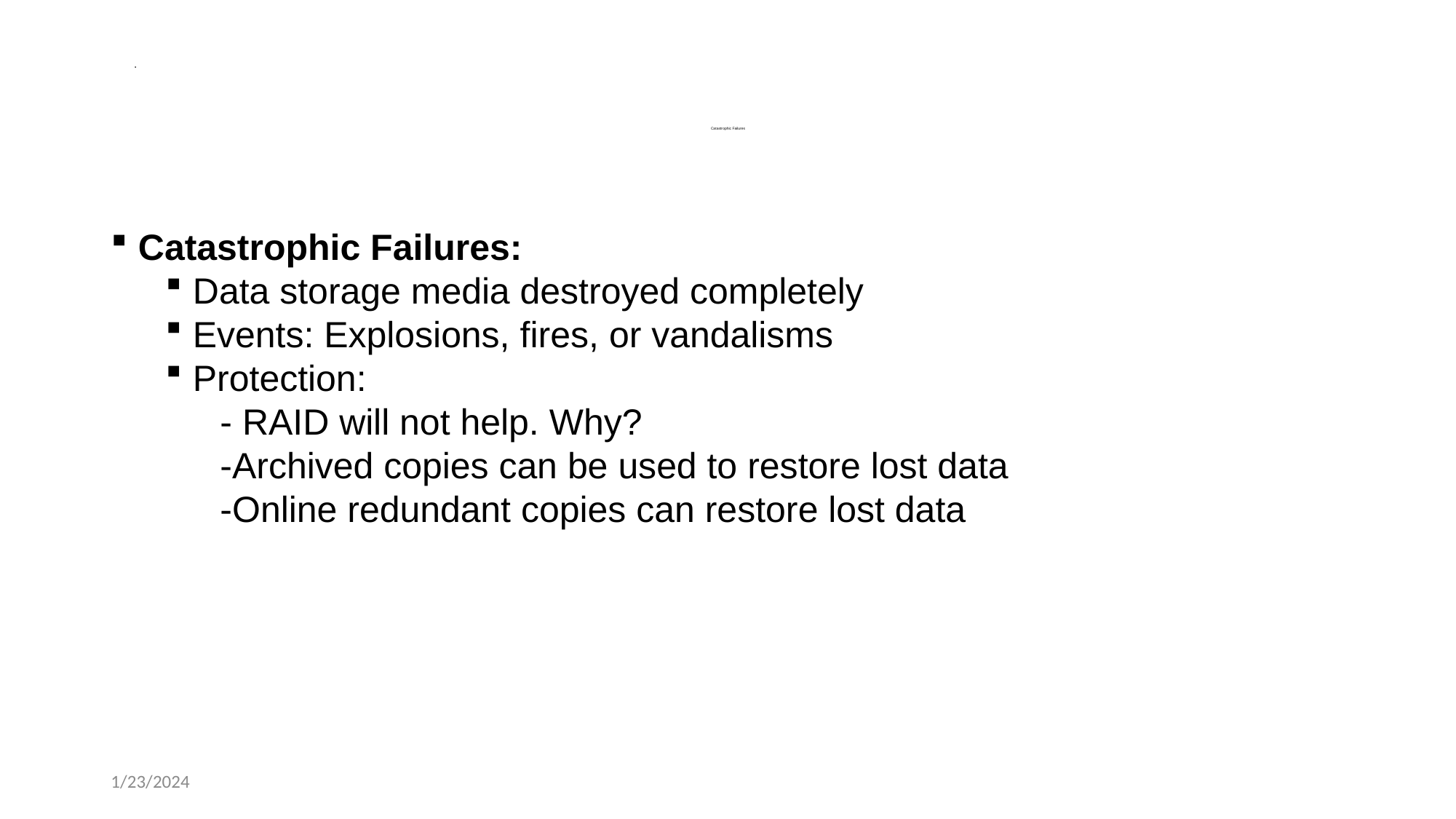

# Catastrophic Failures
Catastrophic Failures:
Data storage media destroyed completely
Events: Explosions, fires, or vandalisms
Protection:
- RAID will not help. Why?
-Archived copies can be used to restore lost data
-Online redundant copies can restore lost data
1/23/2024